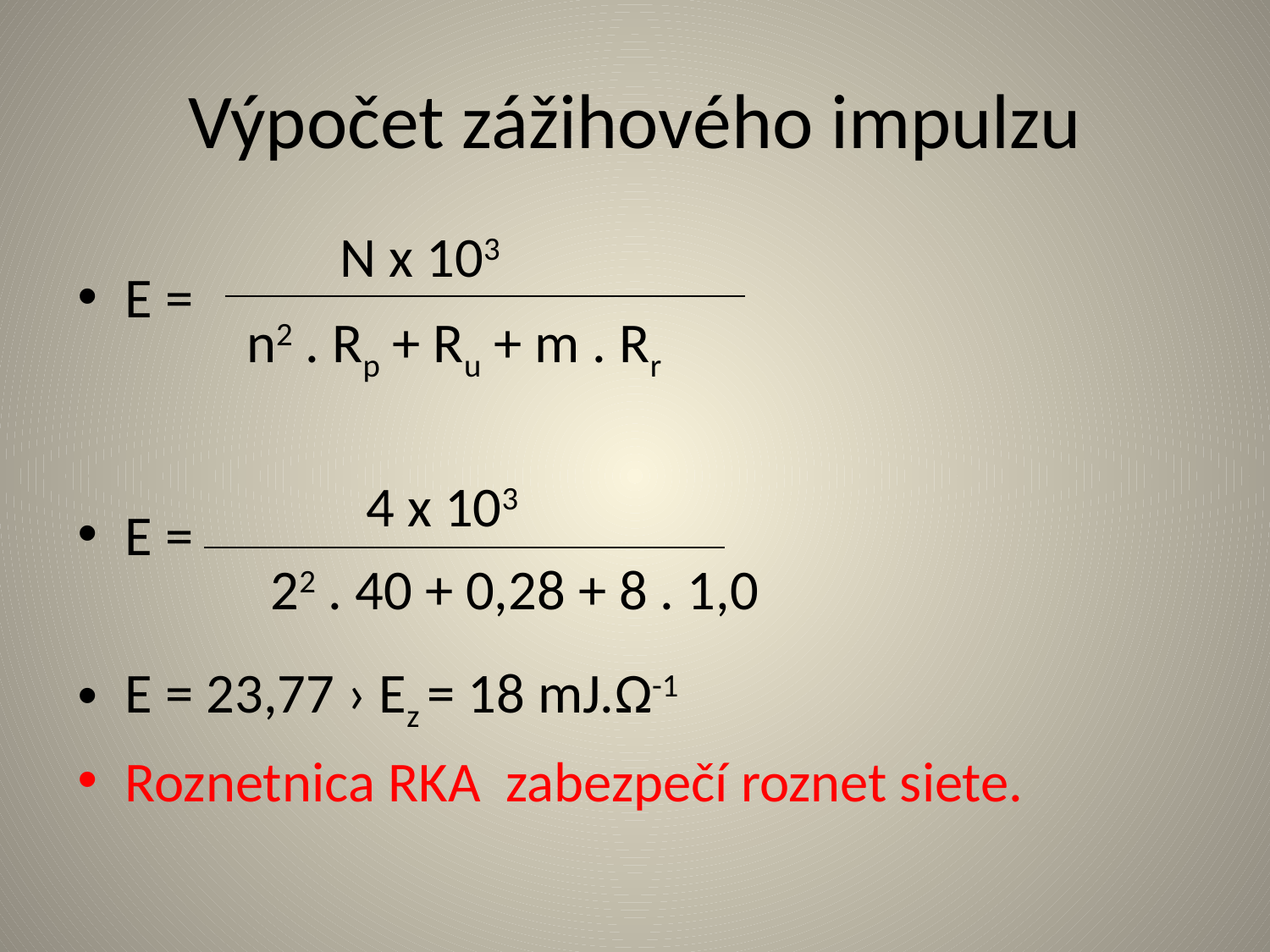

# Výpočet zážihového impulzu

E =

E =

E = 23,77 › Ez = 18 mJ.Ω-1
Roznetnica RKA  zabezpečí roznet siete.
N x 103
n2 . Rp + Ru + m . Rr
4 x 103
22 . 40 + 0,28 + 8 . 1,0